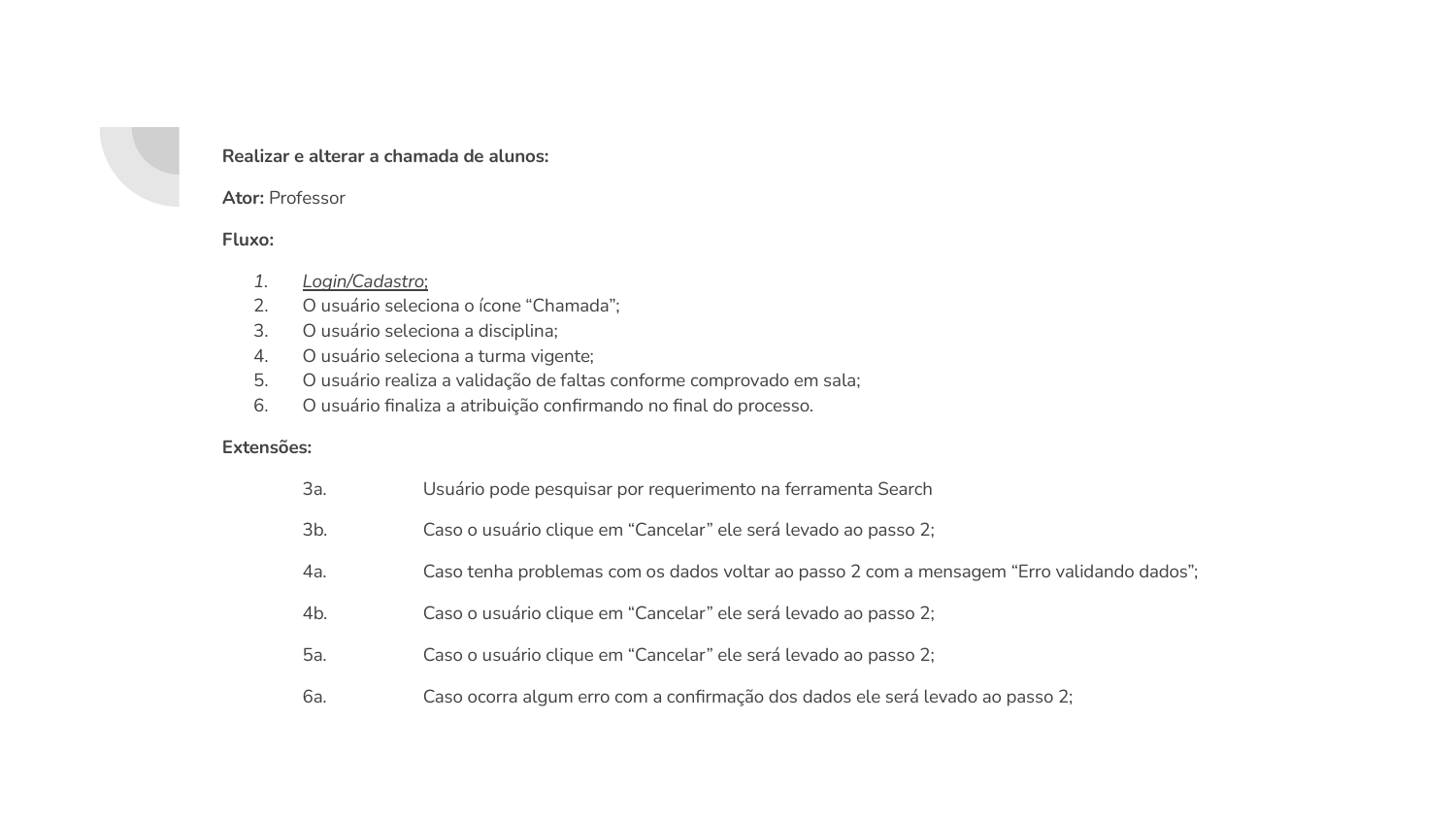

Realizar e alterar a chamada de alunos:
Ator: Professor
Fluxo:
Login/Cadastro;
O usuário seleciona o ícone “Chamada”;
O usuário seleciona a disciplina;
O usuário seleciona a turma vigente;
O usuário realiza a validação de faltas conforme comprovado em sala;
O usuário finaliza a atribuição confirmando no final do processo.
Extensões:
3a.	Usuário pode pesquisar por requerimento na ferramenta Search
3b.	Caso o usuário clique em “Cancelar” ele será levado ao passo 2;
4a.	Caso tenha problemas com os dados voltar ao passo 2 com a mensagem “Erro validando dados”;
4b.	Caso o usuário clique em “Cancelar” ele será levado ao passo 2;
5a.	Caso o usuário clique em “Cancelar” ele será levado ao passo 2;
6a.	Caso ocorra algum erro com a confirmação dos dados ele será levado ao passo 2;